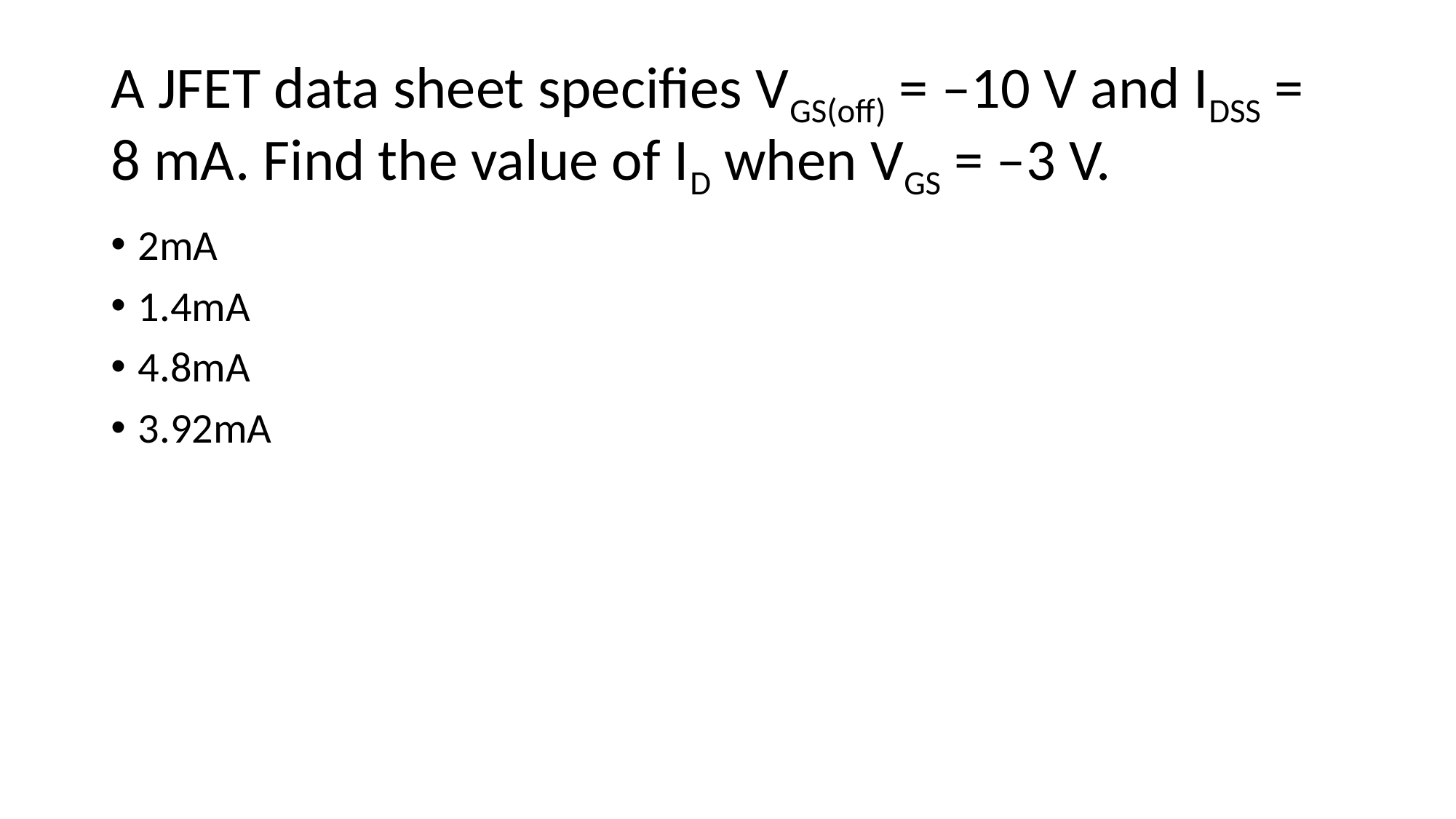

# A JFET data sheet specifies VGS(off) = –10 V and IDSS = 8 mA. Find the value of ID when VGS = –3 V.
2mA
1.4mA
4.8mA
3.92mA